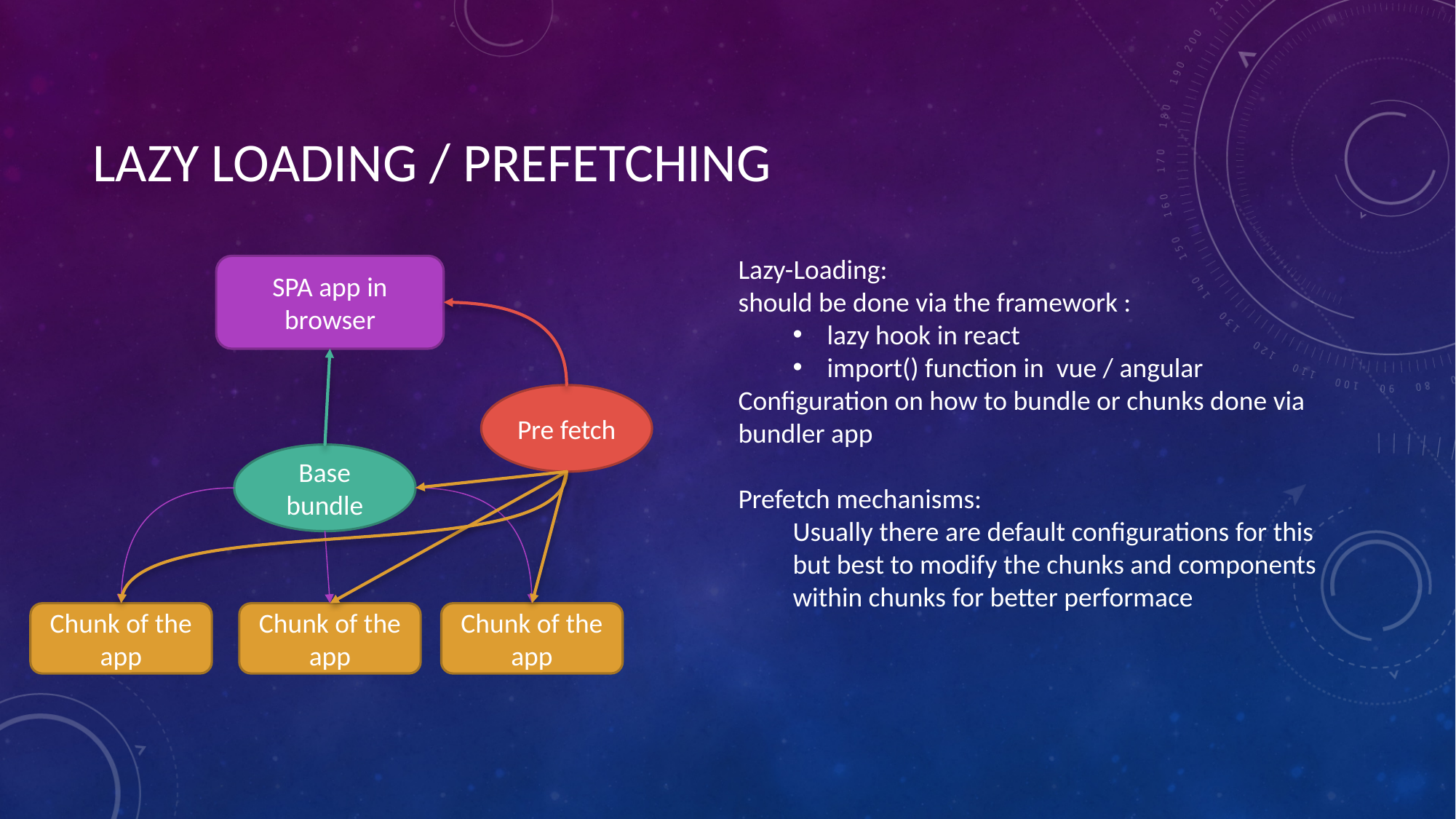

# Lazy loading / prefetching
Lazy-Loading:
should be done via the framework :
lazy hook in react
import() function in  vue / angular
Configuration on how to bundle or chunks done via bundler app

Prefetch mechanisms:
Usually there are default configurations for this but best to modify the chunks and components within chunks for better performace

SPA app in browser
Pre fetch
Base bundle
Chunk of the app
Chunk of the app
Chunk of the app